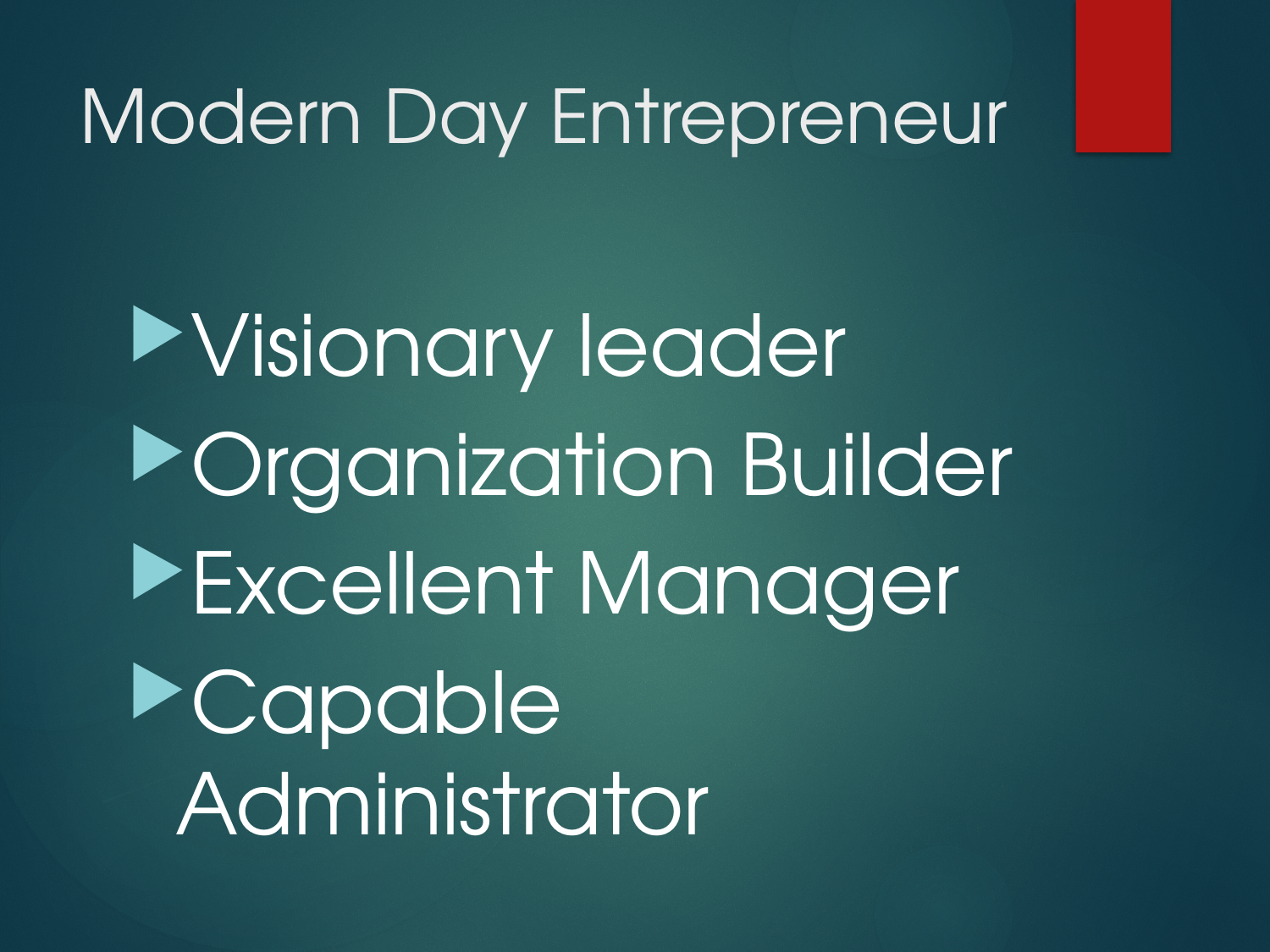

# Modern Day Entrepreneur
Visionary leader
Organization Builder
Excellent Manager
Capable Administrator